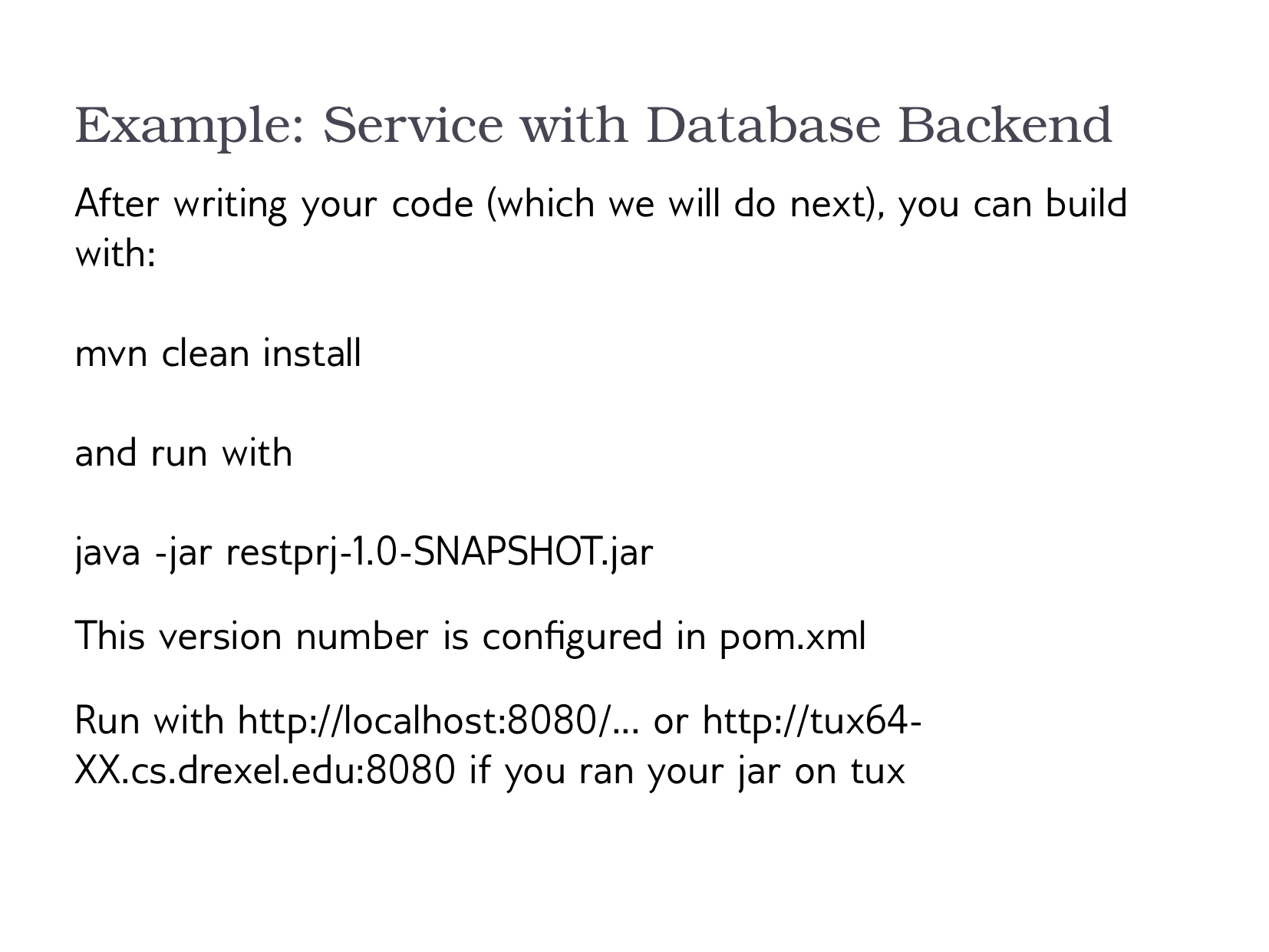

Example: Service with Database Backend
After writing your code (which we will do next), you can build with:

mvn clean install

and run with

java -jar restprj-1.0-SNAPSHOT.jar

This version number is configured in pom.xml

Run with http://localhost:8080/... or http://tux64-XX.cs.drexel.edu:8080 if you ran your jar on tux